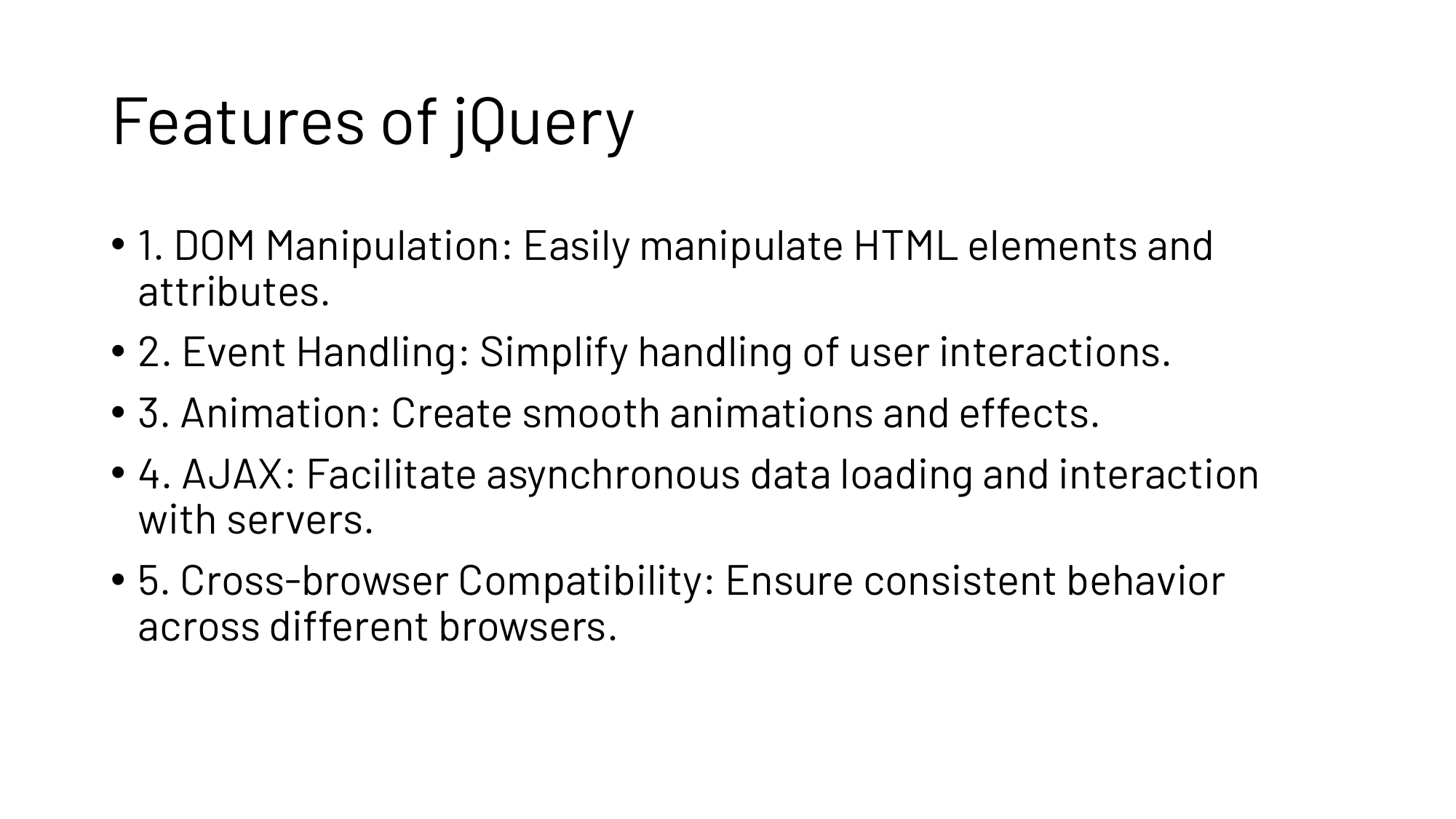

# Features of jQuery
1. DOM Manipulation: Easily manipulate HTML elements and attributes.
2. Event Handling: Simplify handling of user interactions.
3. Animation: Create smooth animations and effects.
4. AJAX: Facilitate asynchronous data loading and interaction with servers.
5. Cross-browser Compatibility: Ensure consistent behavior across different browsers.